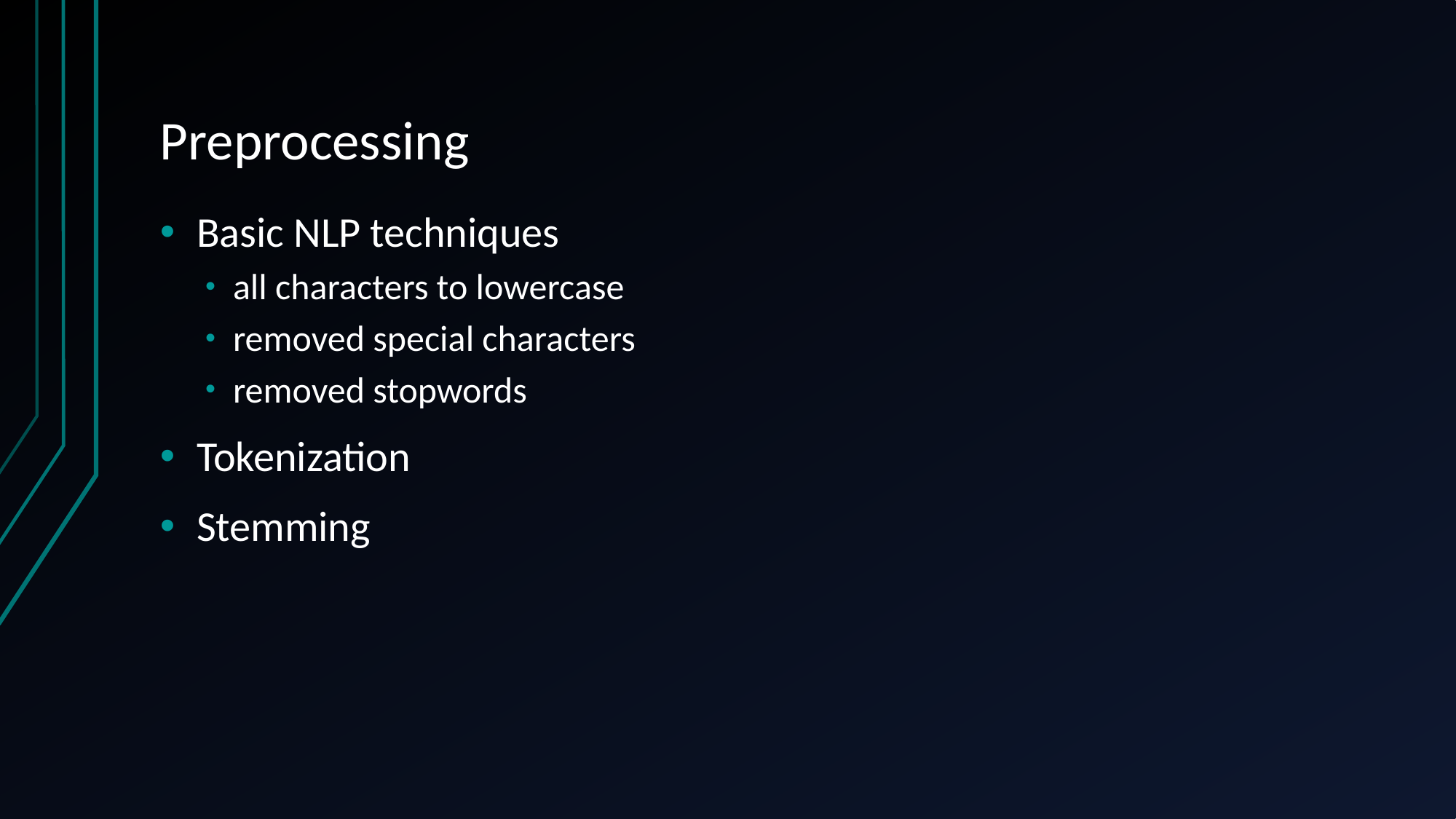

# Preprocessing
Basic NLP techniques
all characters to lowercase
removed special characters
removed stopwords
Tokenization
Stemming